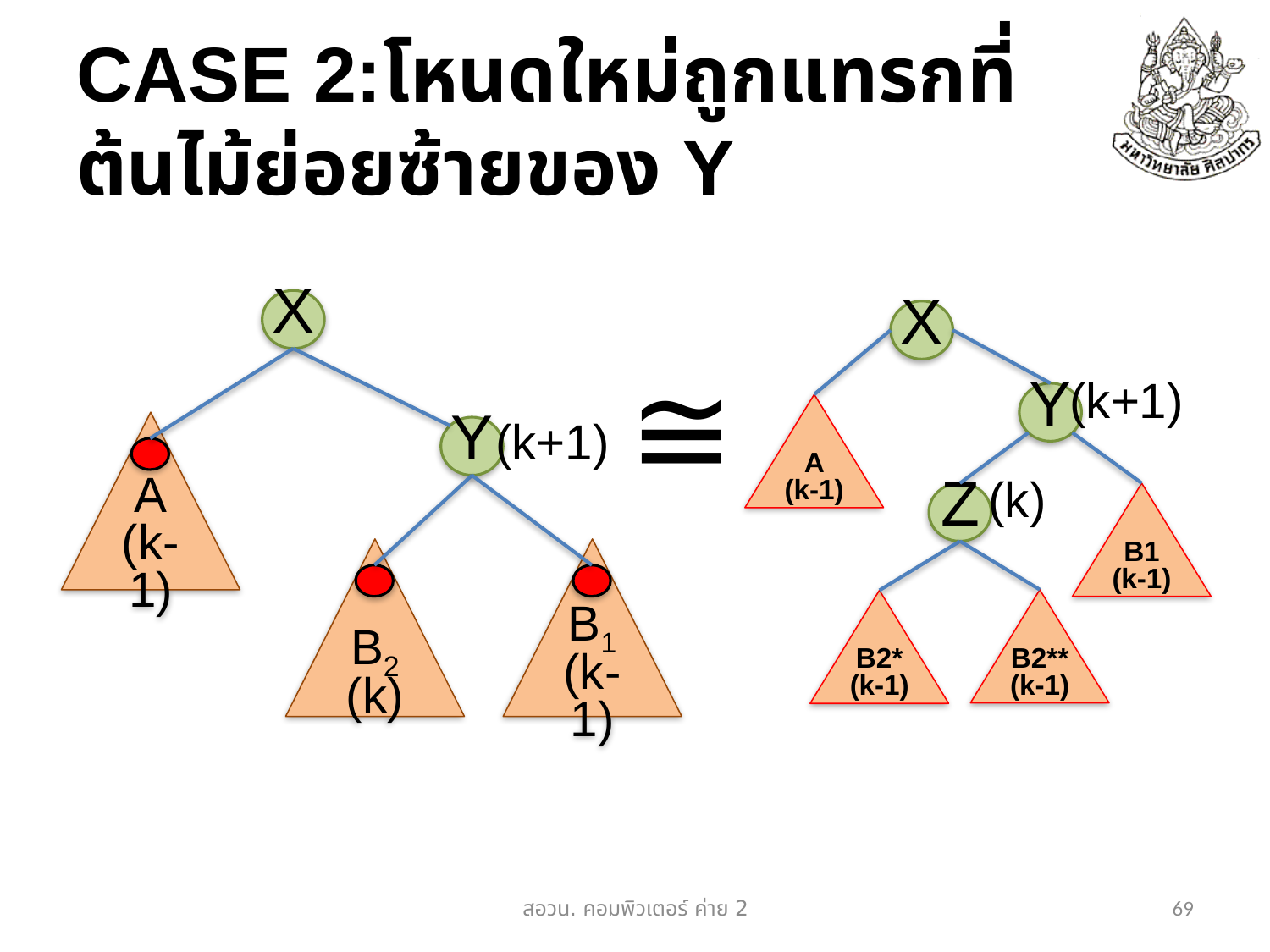

# CASE 2:โหนดใหม่ถูกแทรกที่ต้นไม้ย่อยซ้ายของ Y

X
(k+1)
A
(k-1)

Y
B2
(k)

B1
(k-1)

X
(k+1)
Y
A
(k-1)
(k)
Z
B1
(k-1)
B2**
(k-1)
B2*
(k-1)
≅
69
สอวน. คอมพิวเตอร์​ ค่าย 2
69